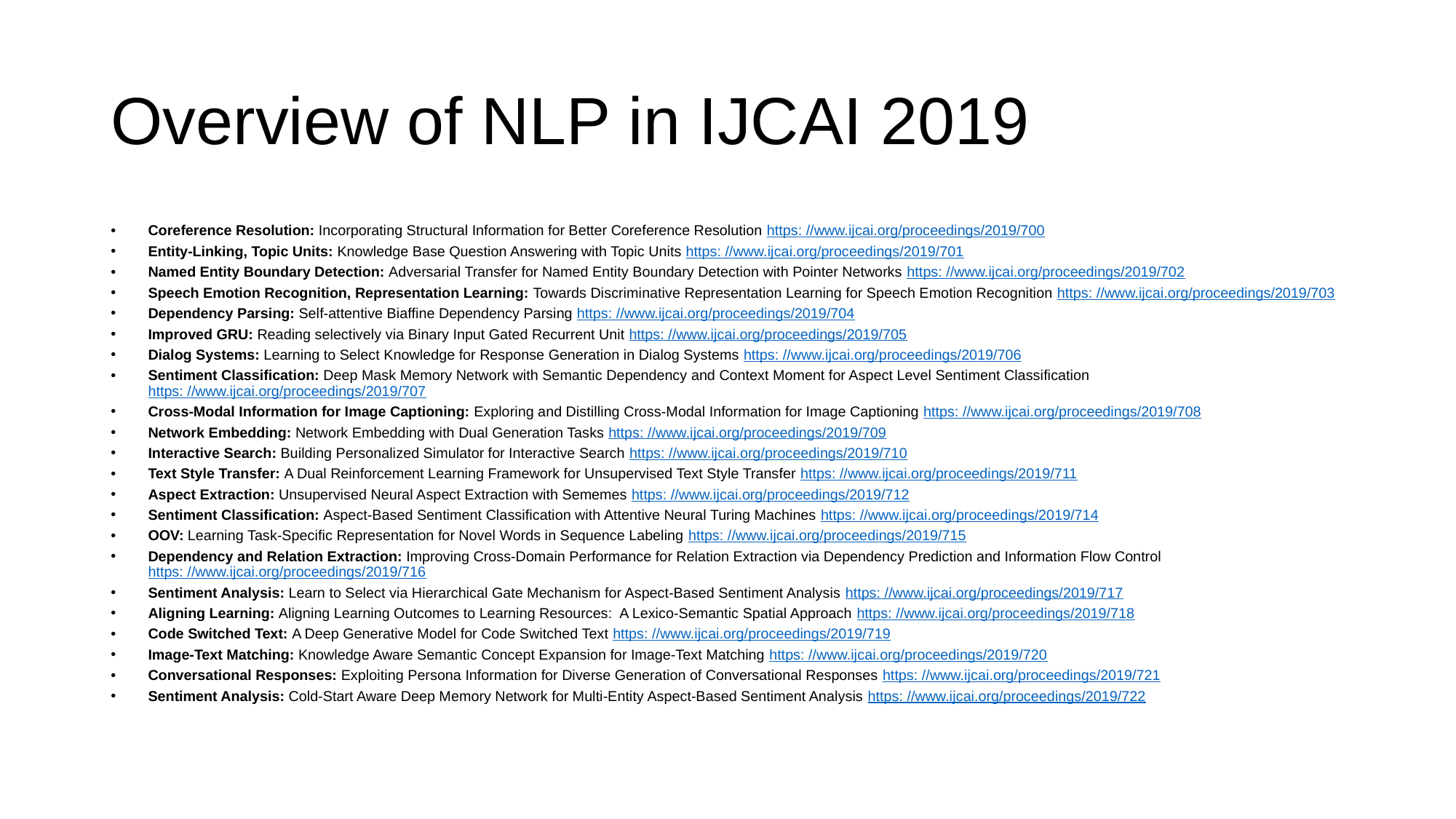

# Overview of NLP in IJCAI 2019
Coreference Resolution: Incorporating Structural Information for Better Coreference Resolution https: //www.ijcai.org/proceedings/2019/700
Entity-Linking, Topic Units: Knowledge Base Question Answering with Topic Units https: //www.ijcai.org/proceedings/2019/701
Named Entity Boundary Detection: Adversarial Transfer for Named Entity Boundary Detection with Pointer Networks https: //www.ijcai.org/proceedings/2019/702
Speech Emotion Recognition, Representation Learning: Towards Discriminative Representation Learning for Speech Emotion Recognition https: //www.ijcai.org/proceedings/2019/703
Dependency Parsing: Self-attentive Biaffine Dependency Parsing https: //www.ijcai.org/proceedings/2019/704
Improved GRU: Reading selectively via Binary Input Gated Recurrent Unit https: //www.ijcai.org/proceedings/2019/705
Dialog Systems: Learning to Select Knowledge for Response Generation in Dialog Systems https: //www.ijcai.org/proceedings/2019/706
Sentiment Classification: Deep Mask Memory Network with Semantic Dependency and Context Moment for Aspect Level Sentiment Classification https: //www.ijcai.org/proceedings/2019/707
Cross-Modal Information for Image Captioning: Exploring and Distilling Cross-Modal Information for Image Captioning https: //www.ijcai.org/proceedings/2019/708
Network Embedding: Network Embedding with Dual Generation Tasks https: //www.ijcai.org/proceedings/2019/709
Interactive Search: Building Personalized Simulator for Interactive Search https: //www.ijcai.org/proceedings/2019/710
Text Style Transfer: A Dual Reinforcement Learning Framework for Unsupervised Text Style Transfer https: //www.ijcai.org/proceedings/2019/711
Aspect Extraction: Unsupervised Neural Aspect Extraction with Sememes https: //www.ijcai.org/proceedings/2019/712
Sentiment Classification: Aspect-Based Sentiment Classification with Attentive Neural Turing Machines https: //www.ijcai.org/proceedings/2019/714
OOV: Learning Task-Specific Representation for Novel Words in Sequence Labeling https: //www.ijcai.org/proceedings/2019/715
Dependency and Relation Extraction: Improving Cross-Domain Performance for Relation Extraction via Dependency Prediction and Information Flow Control https: //www.ijcai.org/proceedings/2019/716
Sentiment Analysis: Learn to Select via Hierarchical Gate Mechanism for Aspect-Based Sentiment Analysis https: //www.ijcai.org/proceedings/2019/717
Aligning Learning: Aligning Learning Outcomes to Learning Resources:  A Lexico-Semantic Spatial Approach https: //www.ijcai.org/proceedings/2019/718
Code Switched Text: A Deep Generative Model for Code Switched Text https: //www.ijcai.org/proceedings/2019/719
Image-Text Matching: Knowledge Aware Semantic Concept Expansion for Image-Text Matching https: //www.ijcai.org/proceedings/2019/720
Conversational Responses: Exploiting Persona Information for Diverse Generation of Conversational Responses https: //www.ijcai.org/proceedings/2019/721
Sentiment Analysis: Cold-Start Aware Deep Memory Network for Multi-Entity Aspect-Based Sentiment Analysis https: //www.ijcai.org/proceedings/2019/722